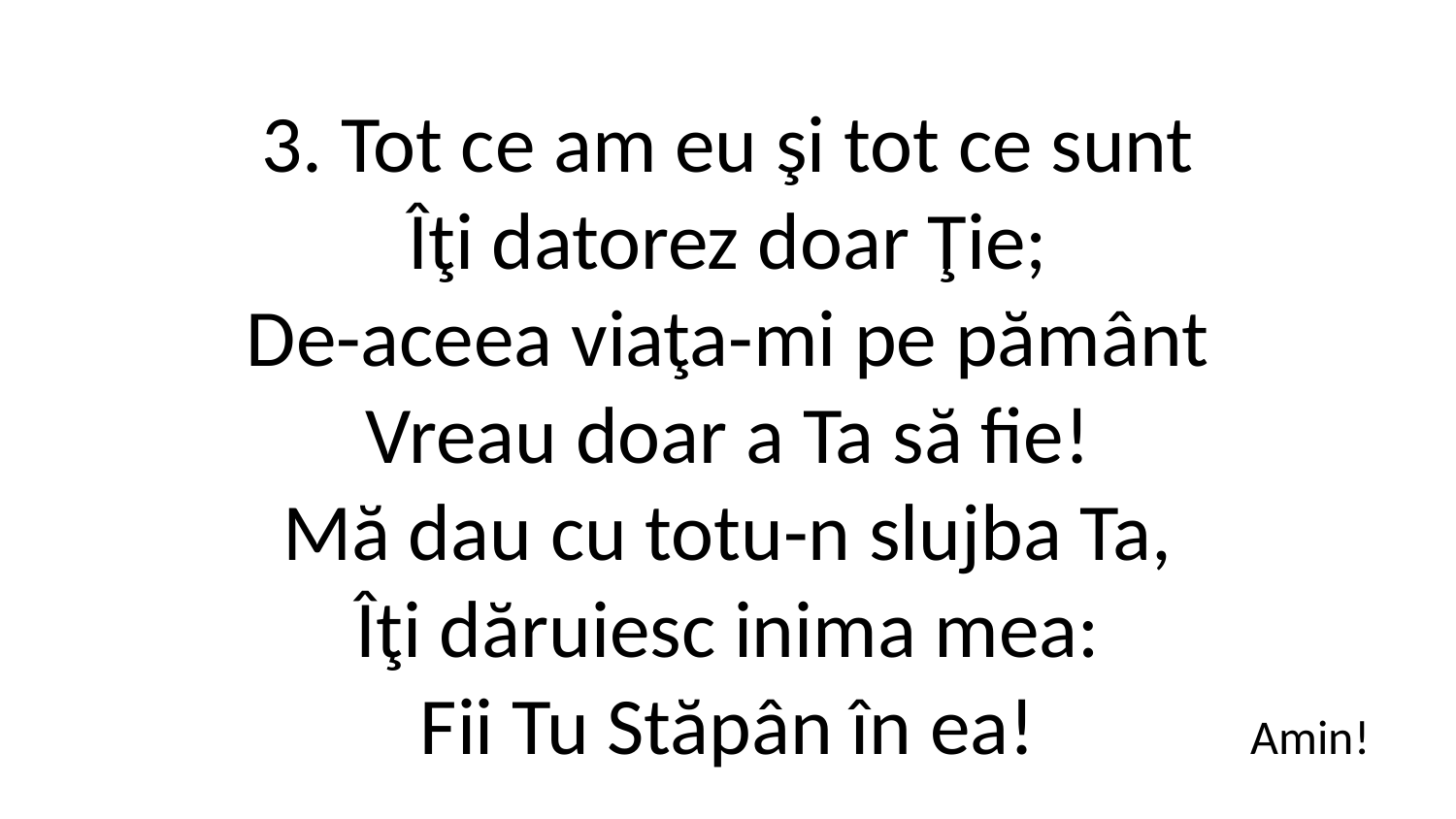

3. Tot ce am eu şi tot ce sunt
Îţi datorez doar Ţie;
De-aceea viaţa-mi pe pământ
Vreau doar a Ta să fie!
Mă dau cu totu-n slujba Ta,
Îţi dăruiesc inima mea:
Fii Tu Stăpân în ea!

Amin!